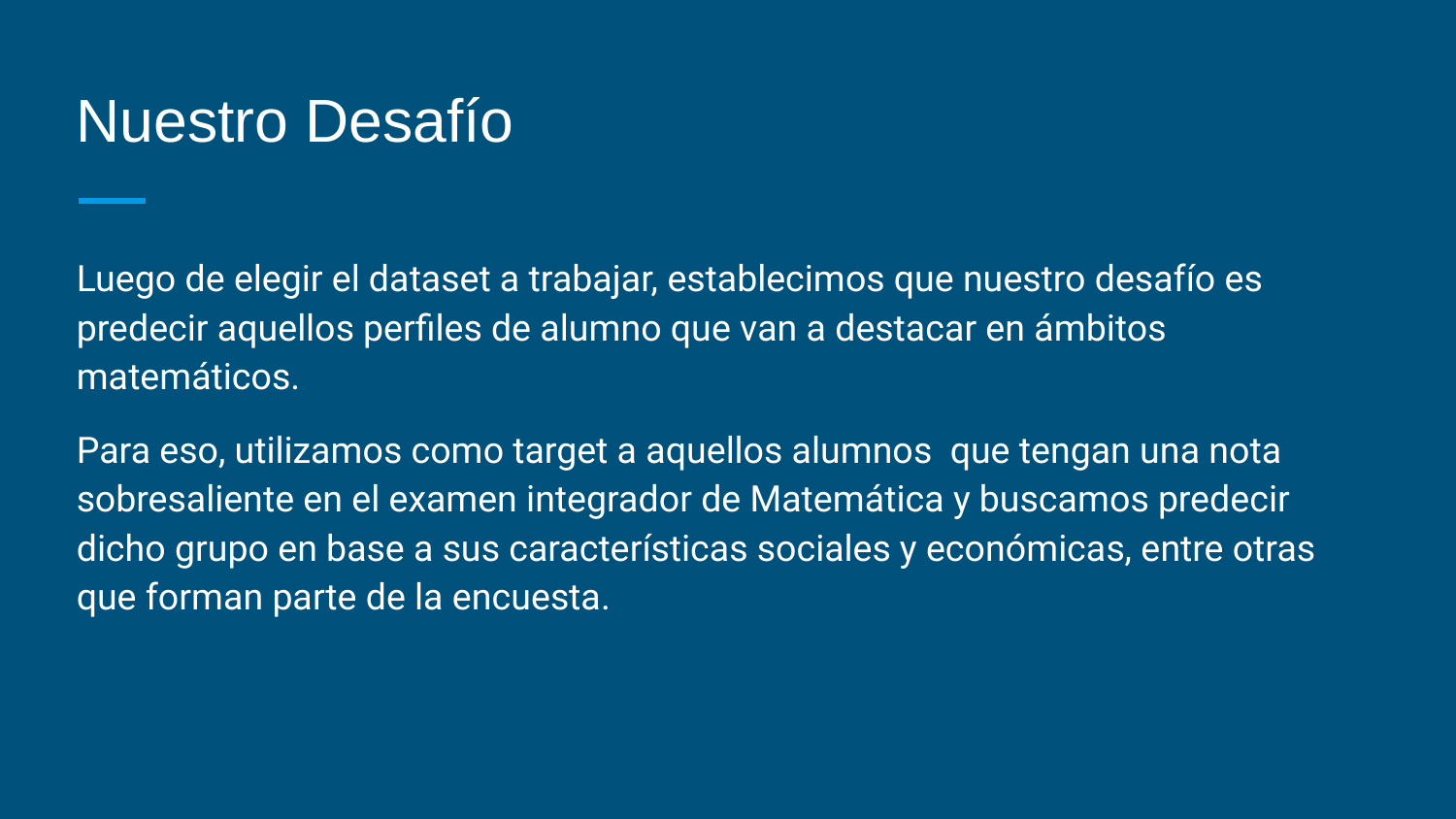

# Nuestro Desafío

Luego de elegir el dataset a trabajar, establecimos que nuestro desafío es predecir aquellos perfiles de alumno que van a destacar en ámbitos matemáticos.
Para eso, utilizamos como target a aquellos alumnos  que tengan una nota sobresaliente en el examen integrador de Matemática y buscamos predecir dicho grupo en base a sus características sociales y económicas, entre otras que forman parte de la encuesta.